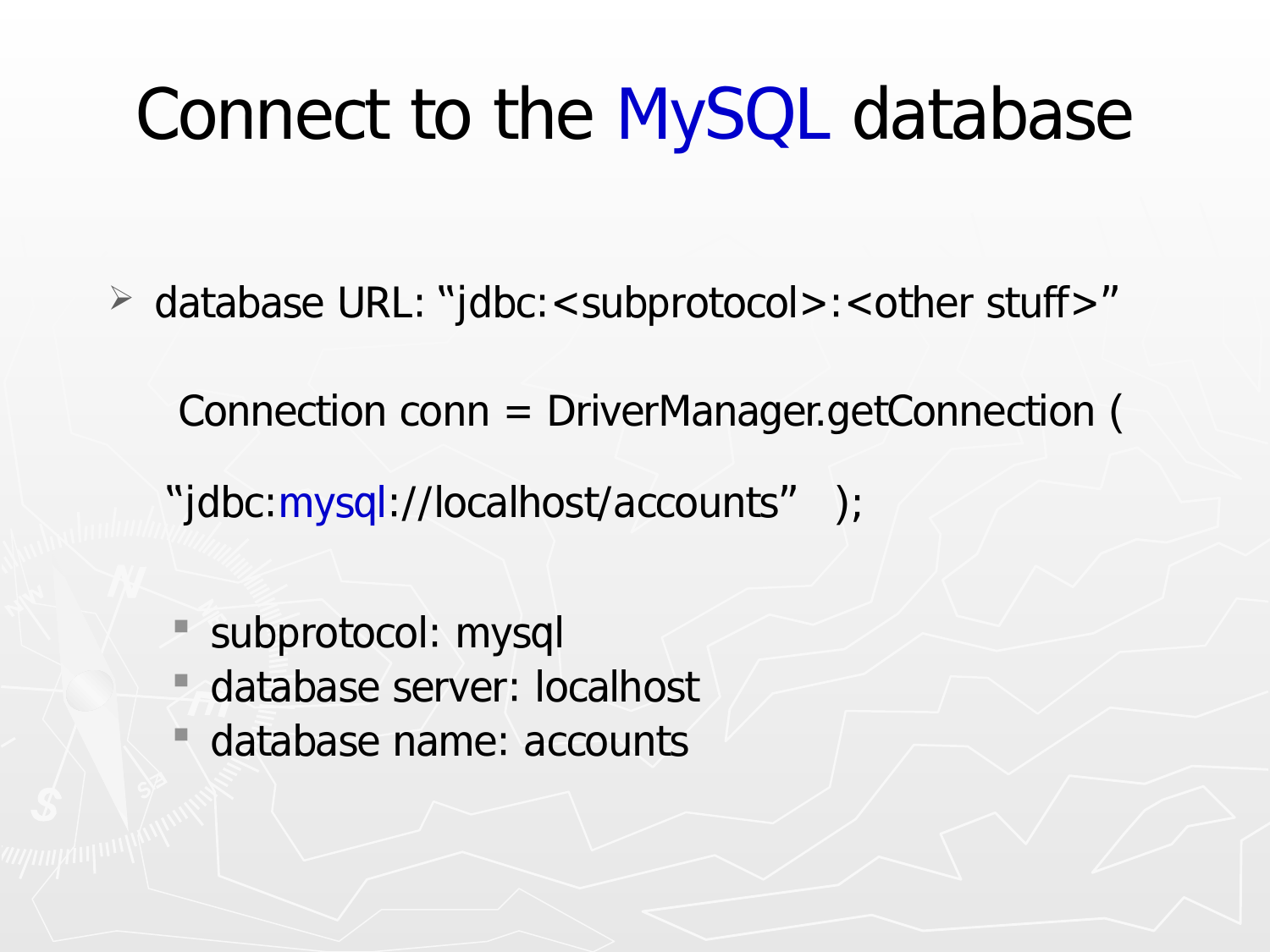

# Connect to the MySQL database
database URL: “jdbc:<subprotocol>:<other stuff>”

      Connection conn = DriverManager.getConnection (									 “jdbc:mysql://localhost/accounts”   );
subprotocol: mysql
database server: localhost
database name: accounts